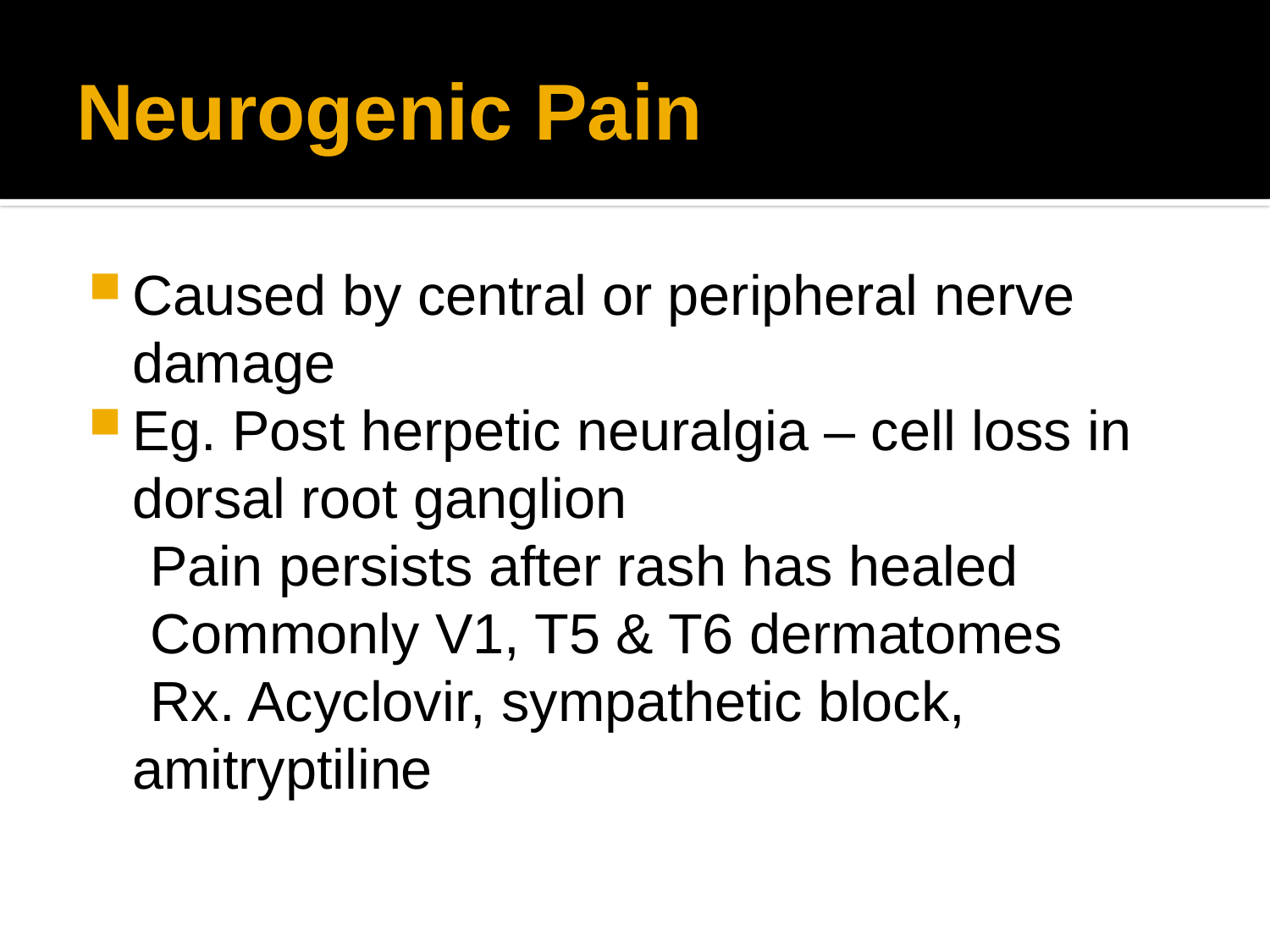

# Neurogenic Pain
Caused by central or peripheral nerve damage
Eg. Post herpetic neuralgia – cell loss in dorsal root ganglion
    Pain persists after rash has healed
    Commonly V1, T5 & T6 dermatomes
    Rx. Acyclovir, sympathetic block, amitryptiline